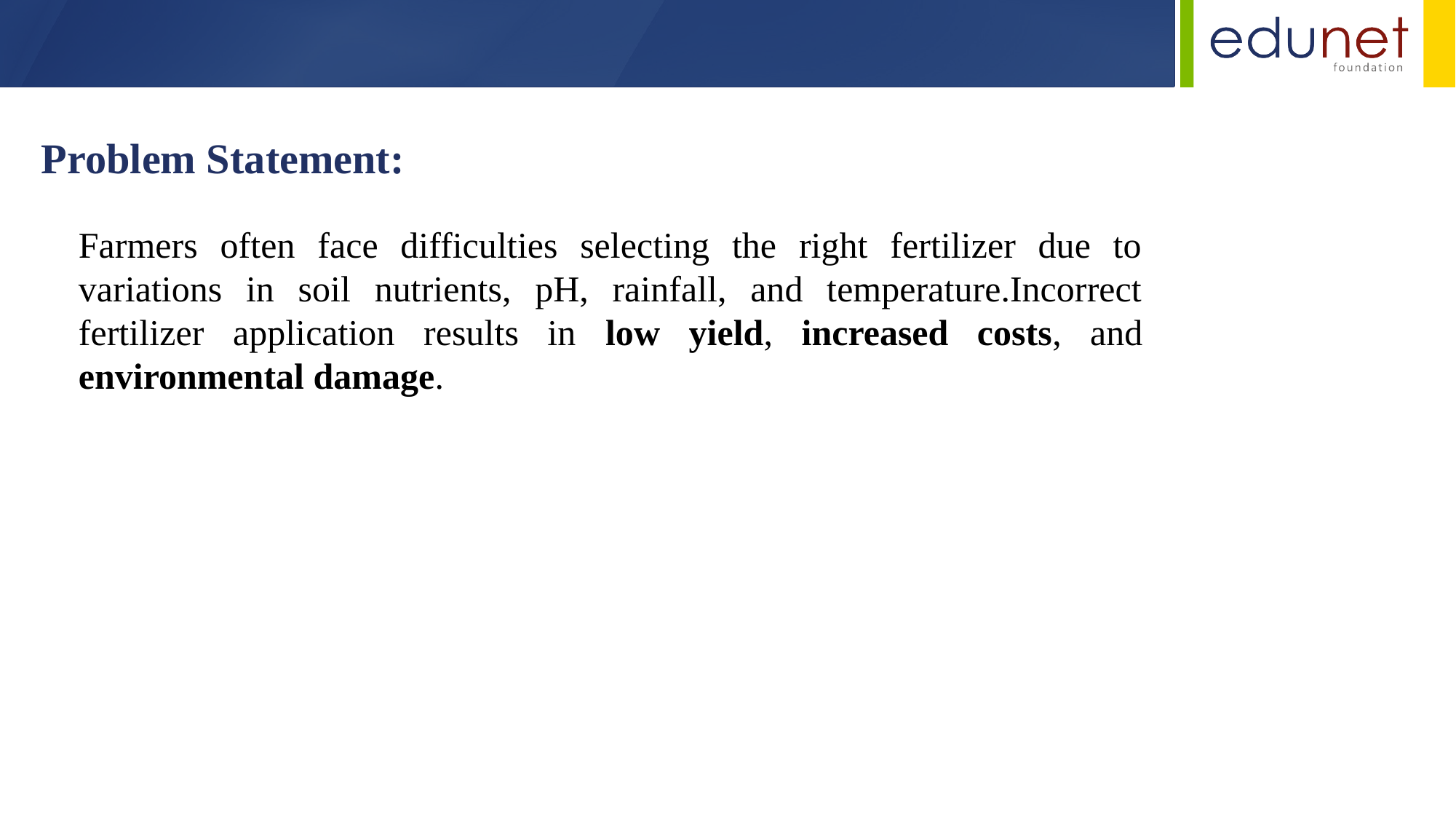

Problem Statement:
Farmers often face difficulties selecting the right fertilizer due to variations in soil nutrients, pH, rainfall, and temperature.Incorrect fertilizer application results in low yield, increased costs, and environmental damage.